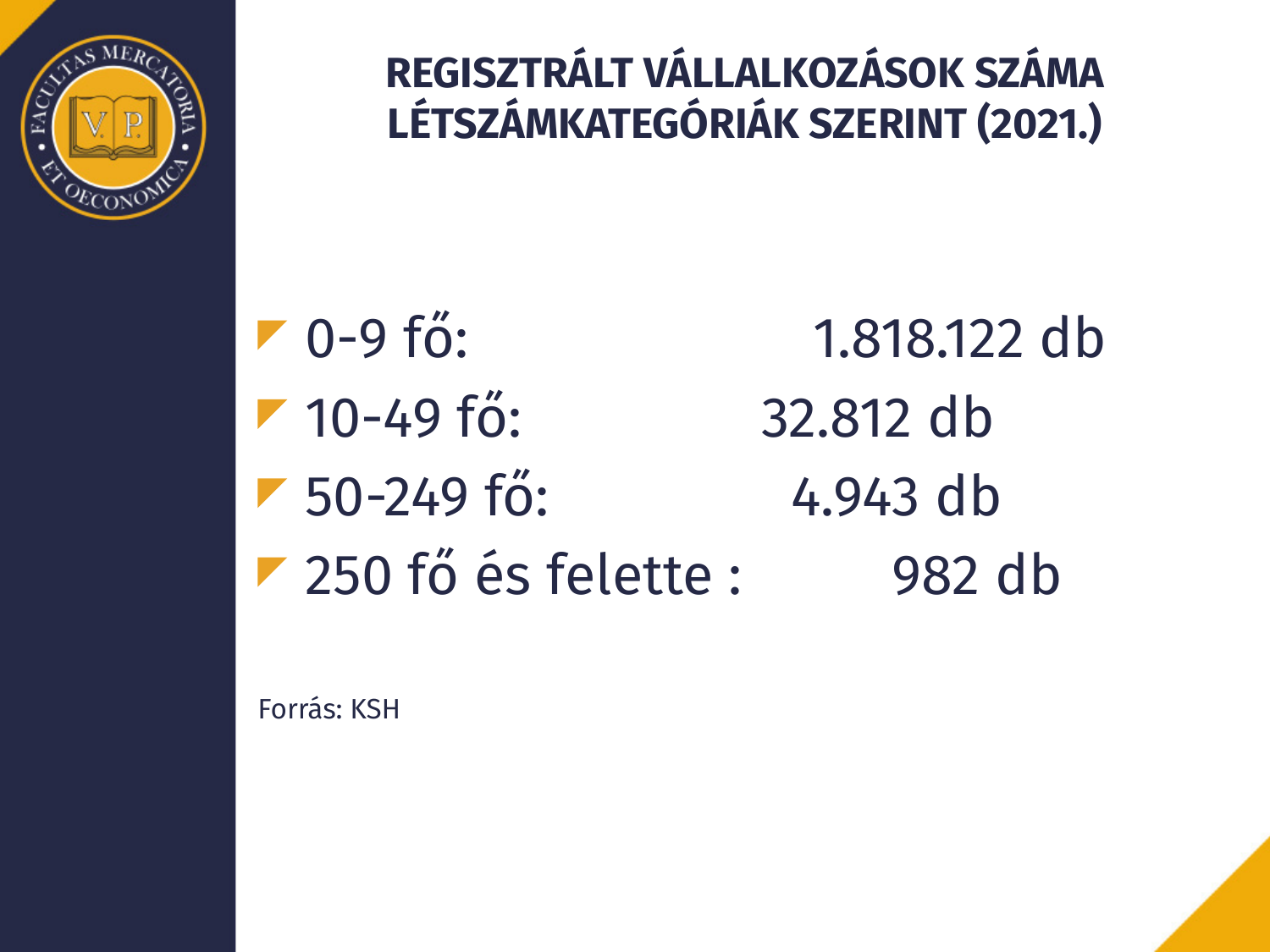

# REGISZTRÁLT VÁLLALKOZÁSOK SZÁMA LÉTSZÁMKATEGÓRIÁK SZERINT (2021.)

0-9 fő:			1.818.122 db
10-49 fő:		     32.812 db
50-249 fő:		       4.943 db
250 fő és felette :          982 db

Forrás: KSH